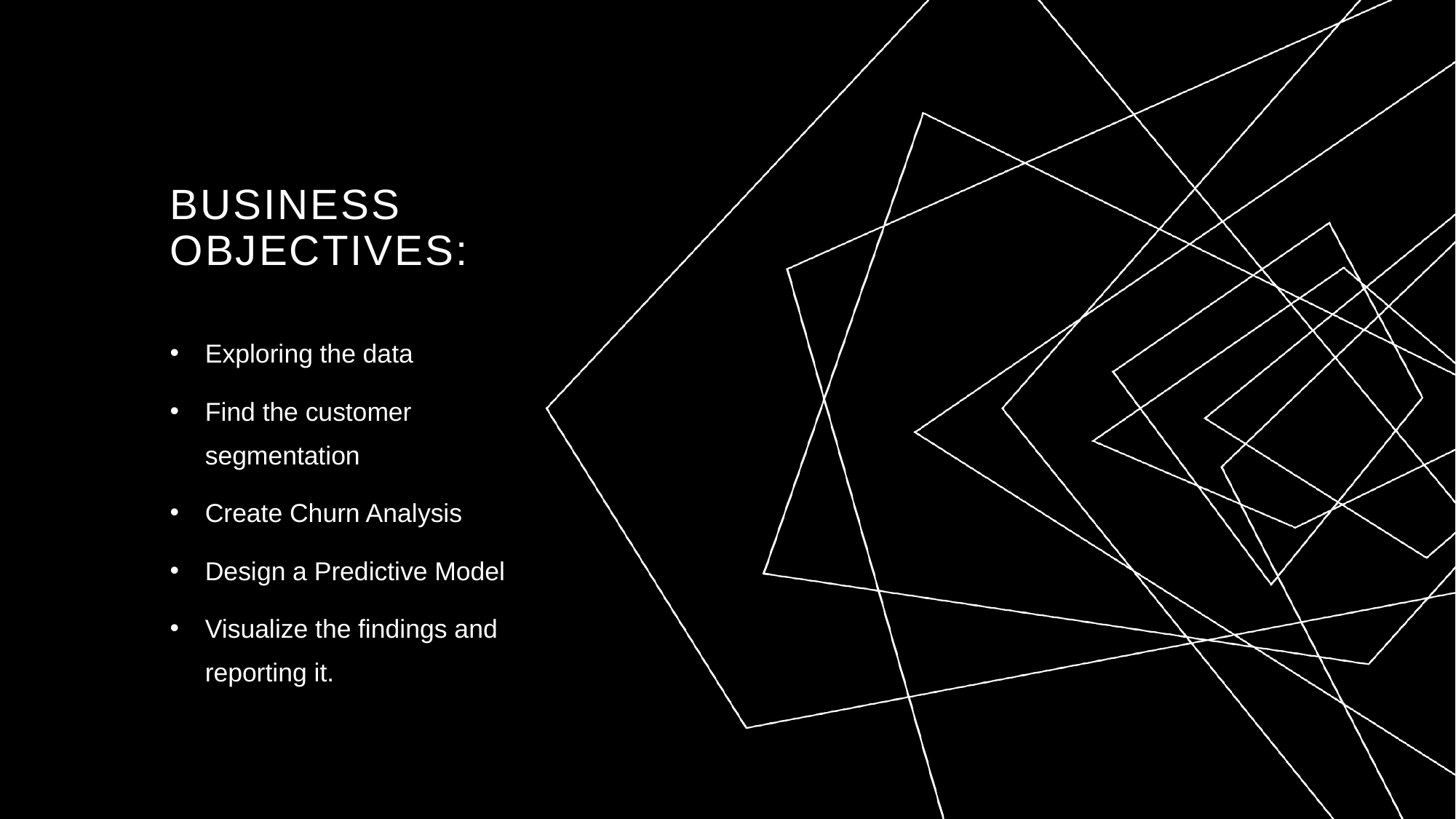

# Business OBJECTIVES:
Exploring the data
Find the customer segmentation
Create Churn Analysis
Design a Predictive Model
Visualize the findings and reporting it.